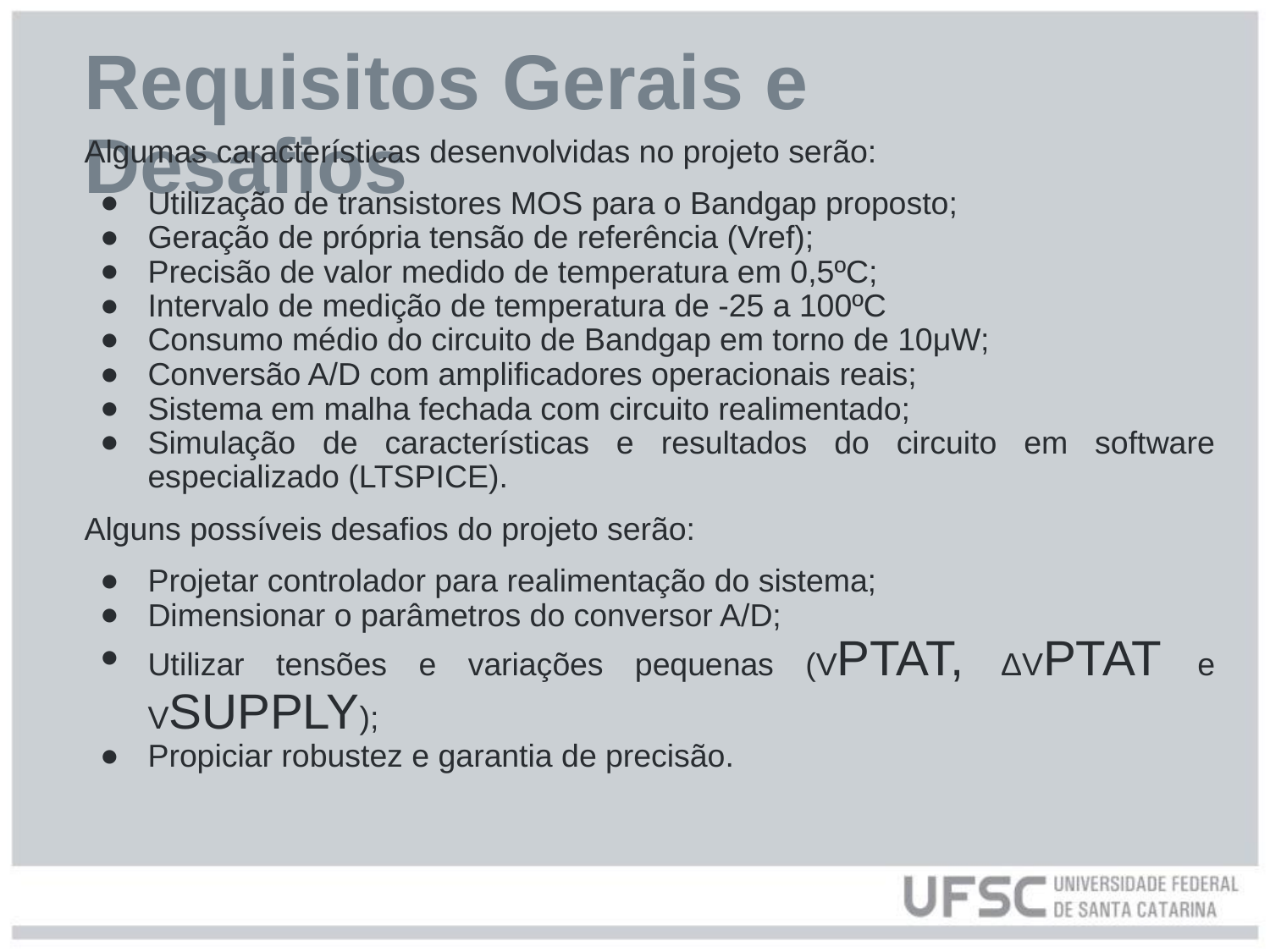

# Requisitos Gerais e Desafios
Algumas características desenvolvidas no projeto serão:
Utilização de transistores MOS para o Bandgap proposto;
Geração de própria tensão de referência (Vref);
Precisão de valor medido de temperatura em 0,5ºC;
Intervalo de medição de temperatura de -25 a 100ºC
Consumo médio do circuito de Bandgap em torno de 10μW;
Conversão A/D com amplificadores operacionais reais;
Sistema em malha fechada com circuito realimentado;
Simulação de características e resultados do circuito em software especializado (LTSPICE).
Alguns possíveis desafios do projeto serão:
Projetar controlador para realimentação do sistema;
Dimensionar o parâmetros do conversor A/D;
Utilizar tensões e variações pequenas (VPTAT, ΔVPTAT e VSUPPLY);
Propiciar robustez e garantia de precisão.